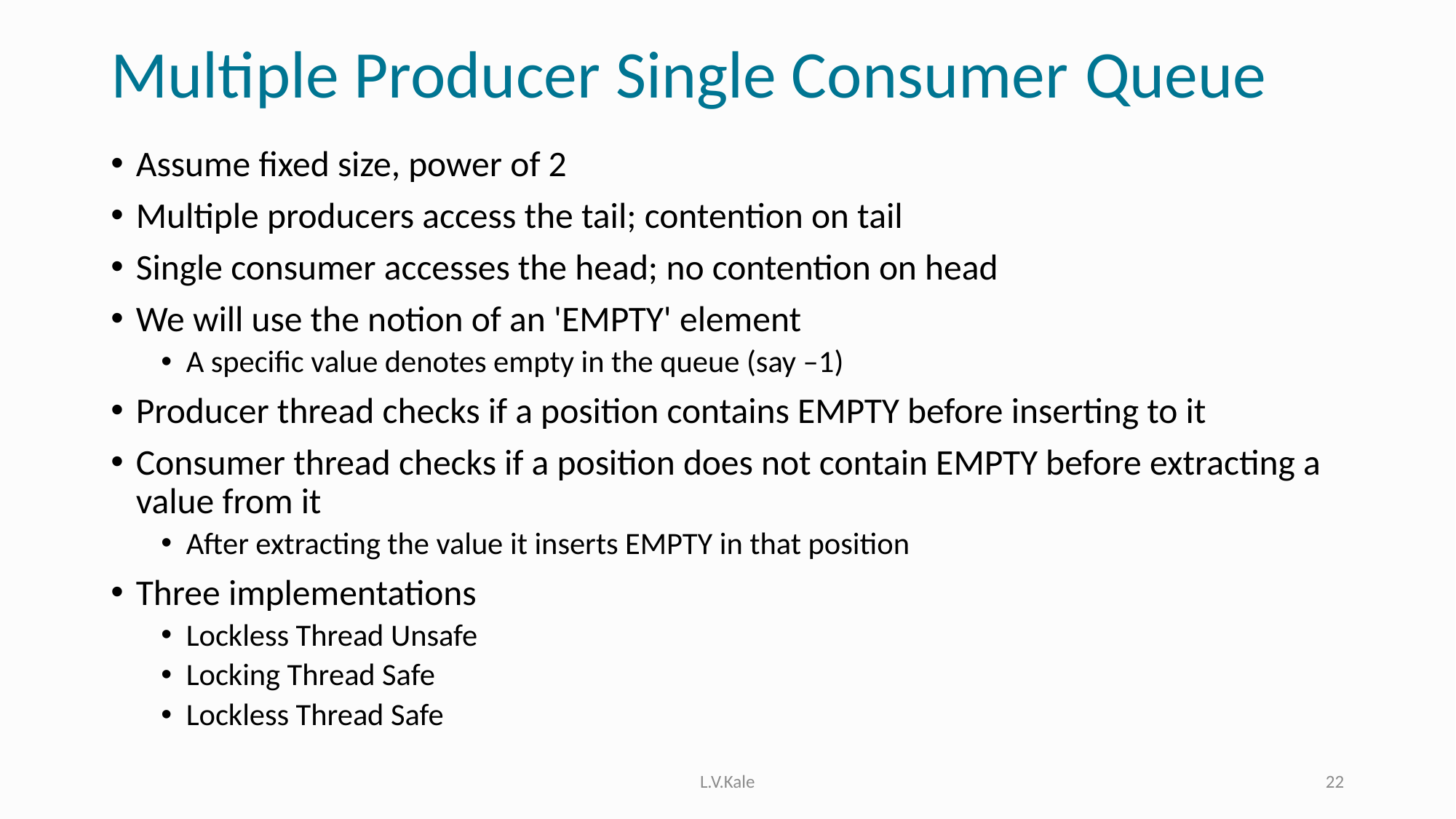

# Multiple Producer Single Consumer Queue
Assume fixed size, power of 2
Multiple producers access the tail; contention on tail
Single consumer accesses the head; no contention on head
We will use the notion of an 'EMPTY' element
A specific value denotes empty in the queue (say –1)
Producer thread checks if a position contains EMPTY before inserting to it
Consumer thread checks if a position does not contain EMPTY before extracting a value from it
After extracting the value it inserts EMPTY in that position
Three implementations
Lockless Thread Unsafe
Locking Thread Safe
Lockless Thread Safe
L.V.Kale
22